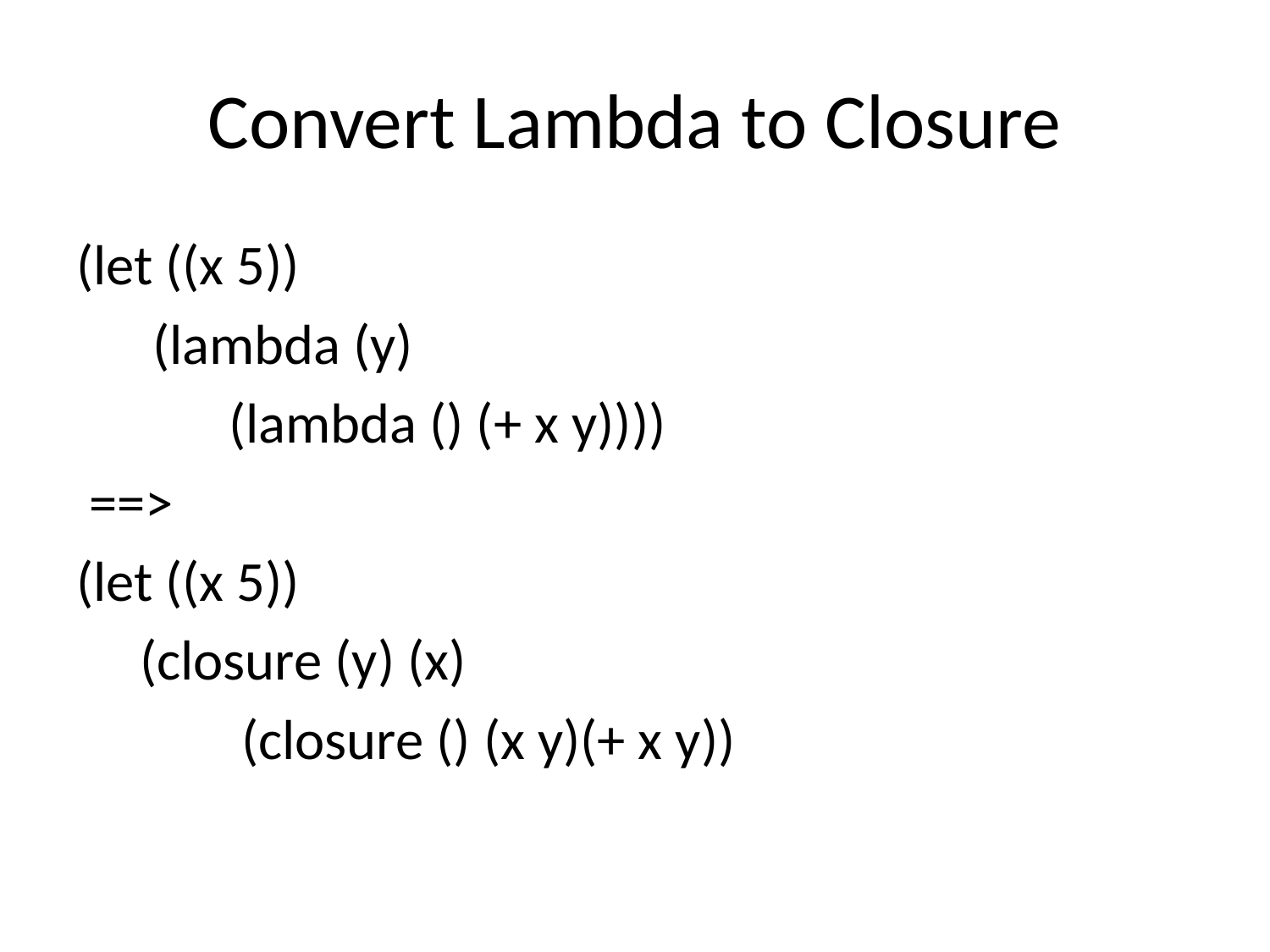

# Convert Lambda to Closure
(let ((x 5))
      (lambda (y)
            (lambda () (+ x y))))
 ==>
(let ((x 5))
     (closure (y) (x)
             (closure () (x y)(+ x y))